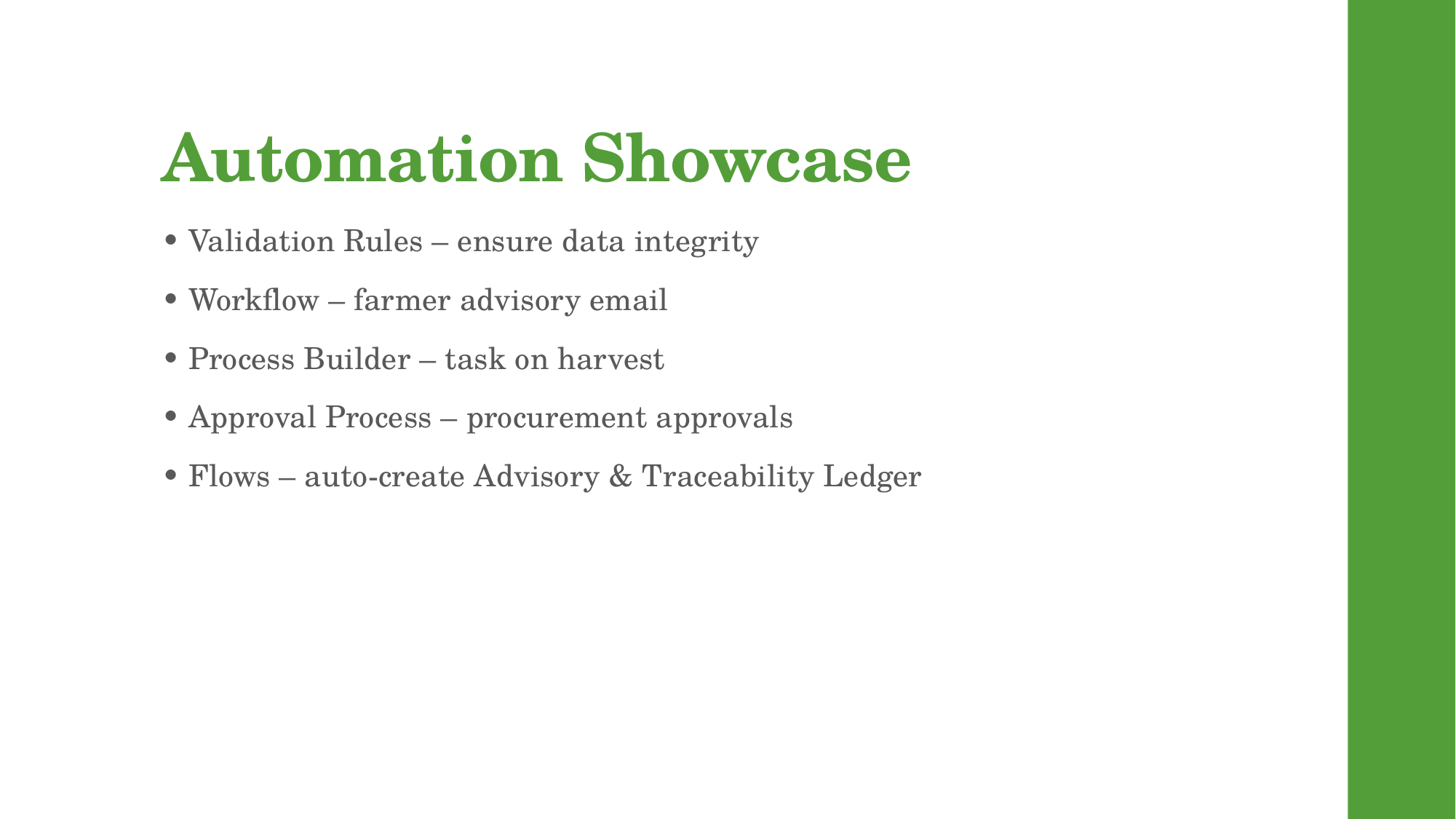

# Automation Showcase
• Validation Rules – ensure data integrity
• Workflow – farmer advisory email
• Process Builder – task on harvest
• Approval Process – procurement approvals
• Flows – auto-create Advisory & Traceability Ledger